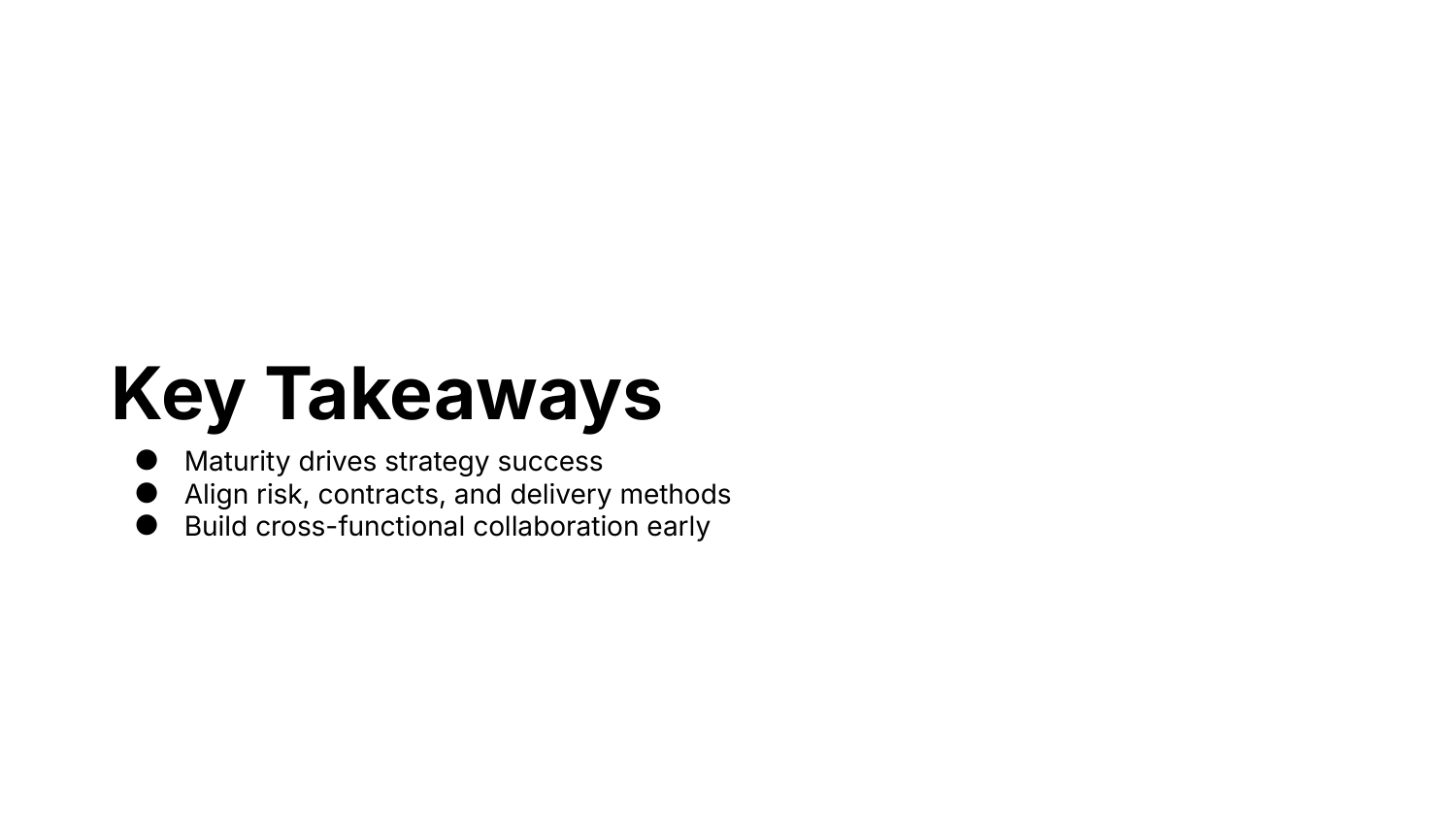

Key Takeaways
Maturity drives strategy success
Align risk, contracts, and delivery methods
Build cross-functional collaboration early